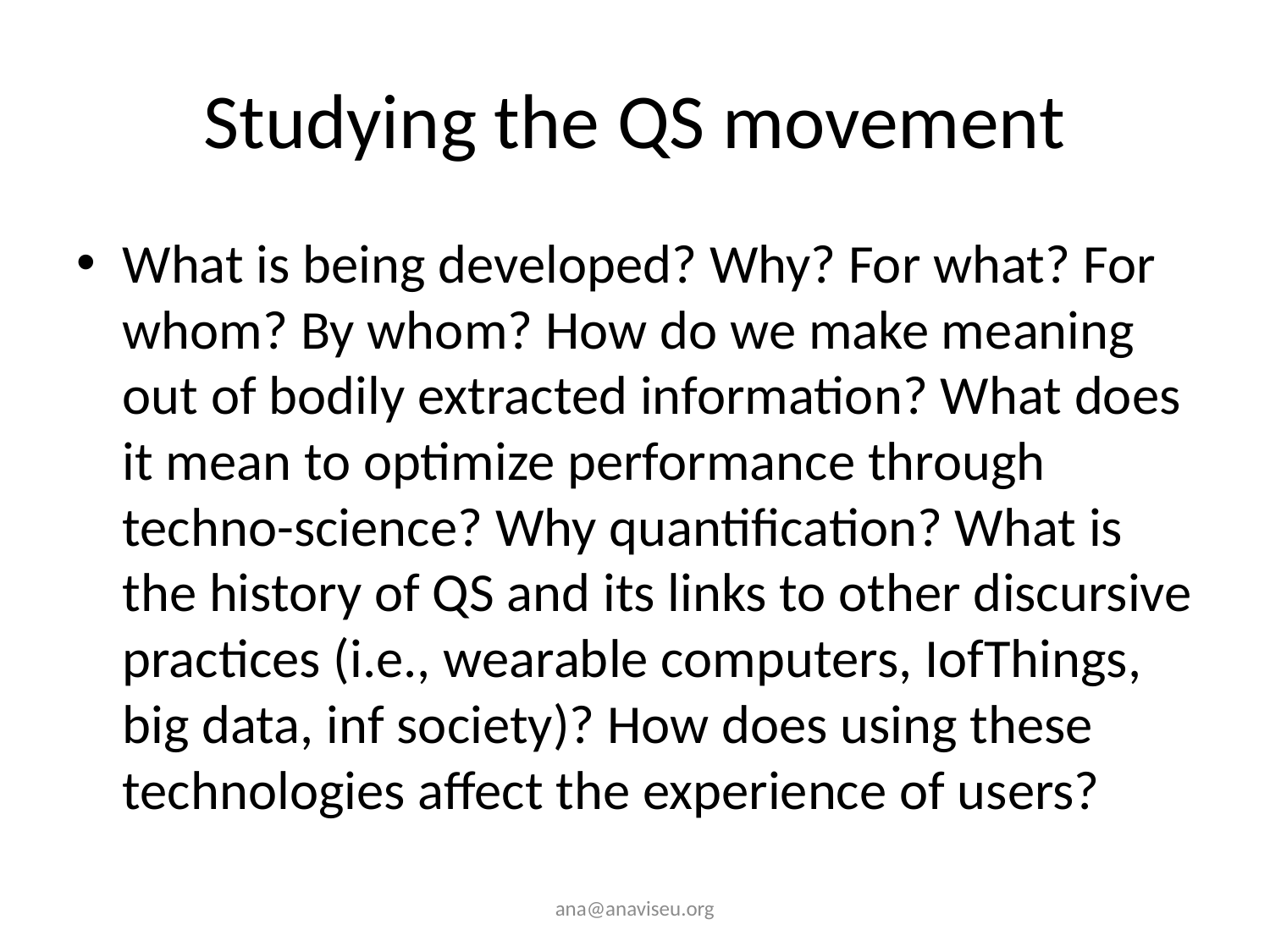

# Studying the QS movement
What is being developed? Why? For what? For whom? By whom? How do we make meaning out of bodily extracted information? What does it mean to optimize performance through techno-science? Why quantification? What is the history of QS and its links to other discursive practices (i.e., wearable computers, IofThings, big data, inf society)? How does using these technologies affect the experience of users?

ana@anaviseu.org